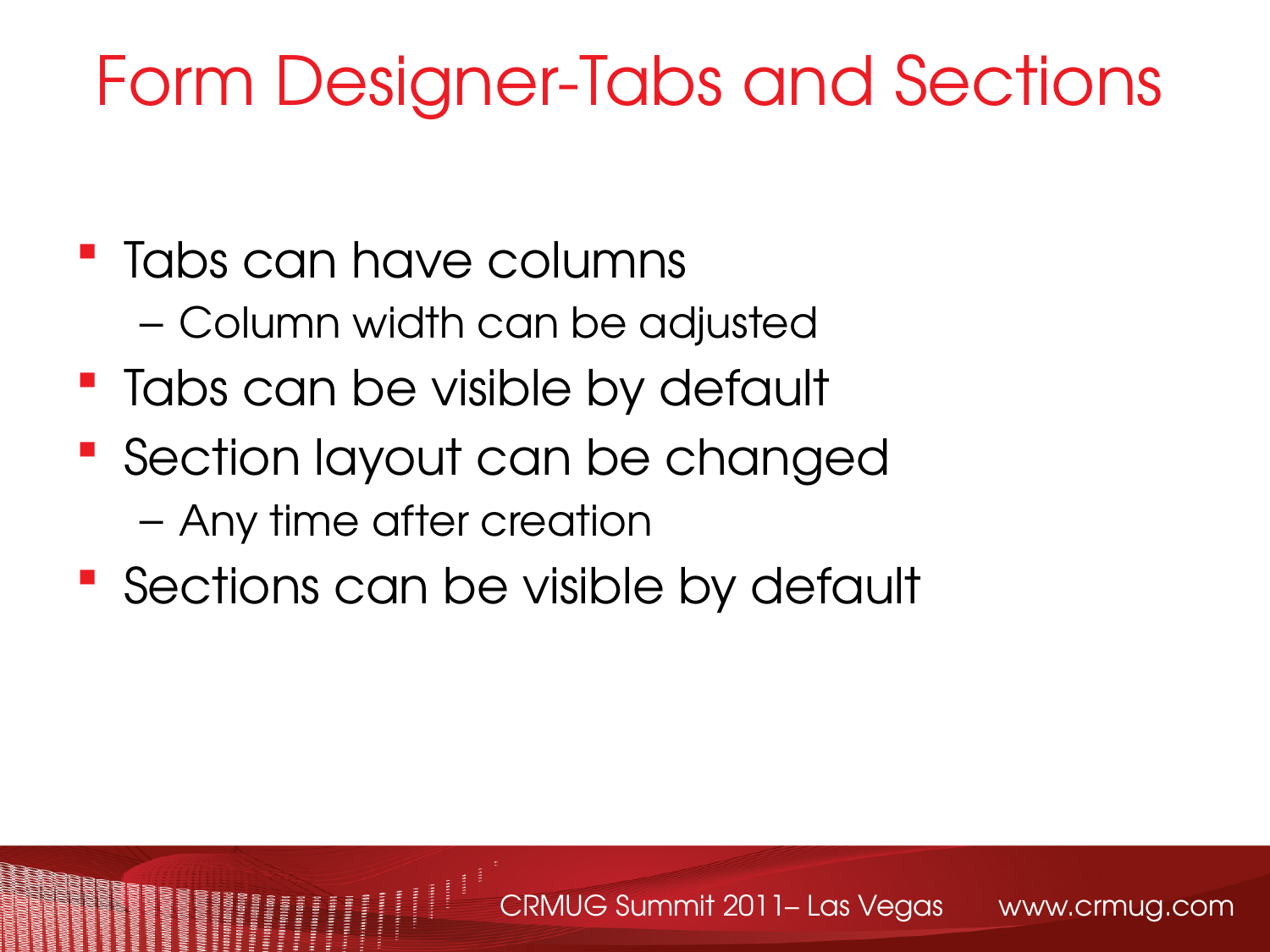

# Form Designer-Tabs and Sections
Tabs can have columns
Column width can be adjusted
Tabs can be visible by default
Section layout can be changed
Any time after creation
Sections can be visible by default